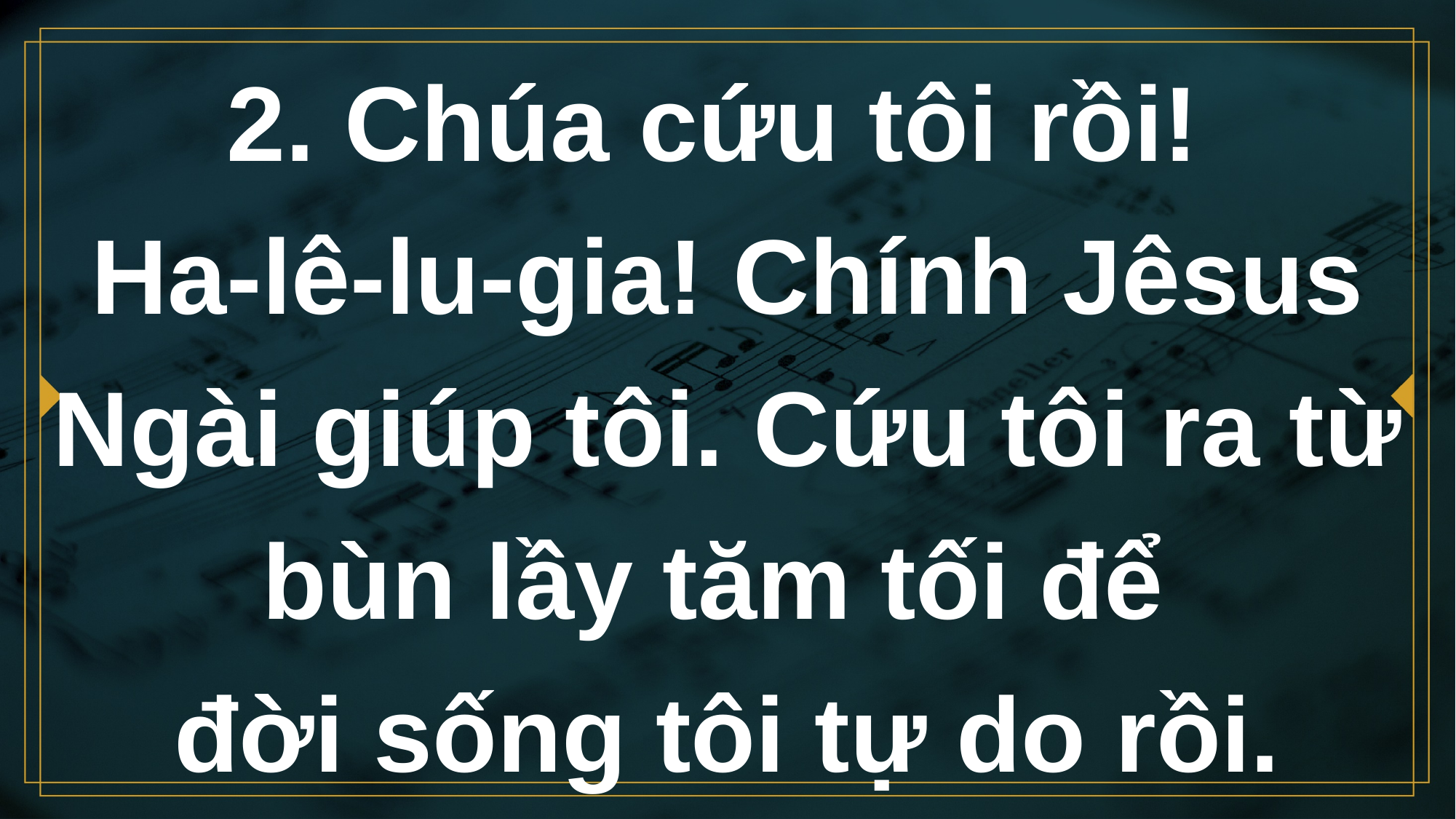

# 2. Chúa cứu tôi rồi! Ha-lê-lu-gia! Chính Jêsus Ngài giúp tôi. Cứu tôi ra từ bùn lầy tăm tối để đời sống tôi tự do rồi.